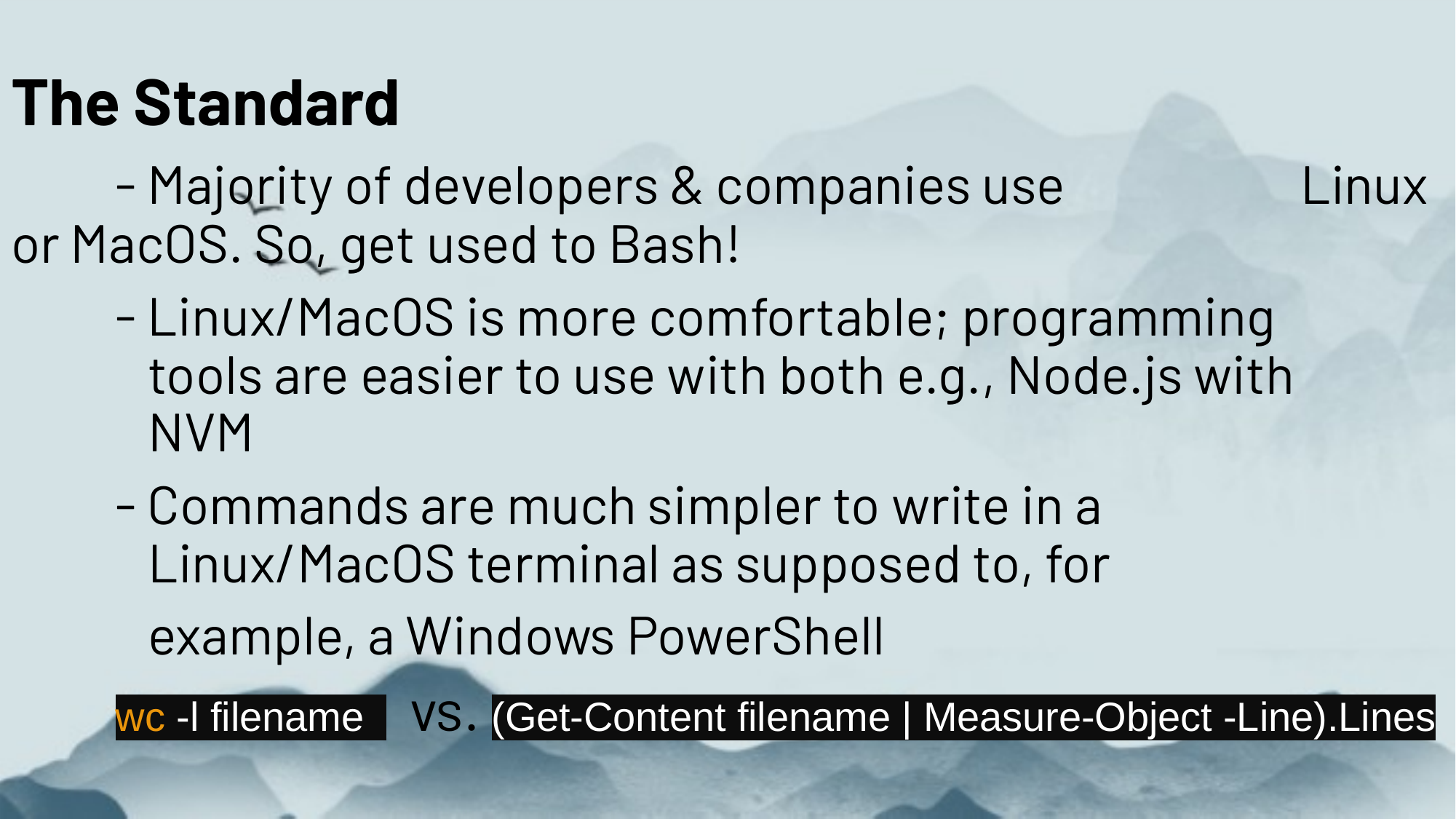

The Standard
	- Majority of developers & companies use 			    	   Linux or MacOS. So, get used to Bash!
	- Linux/MacOS is more comfortable; programming 	   	   tools are easier to use with both e.g., Node.js with 	   	   NVM
	- Commands are much simpler to write in a 	   	 	 	   Linux/MacOS terminal as supposed to, for
	   example, a Windows PowerShell
	wc -l filename    vs. (Get-Content filename | Measure-Object -Line).Lines